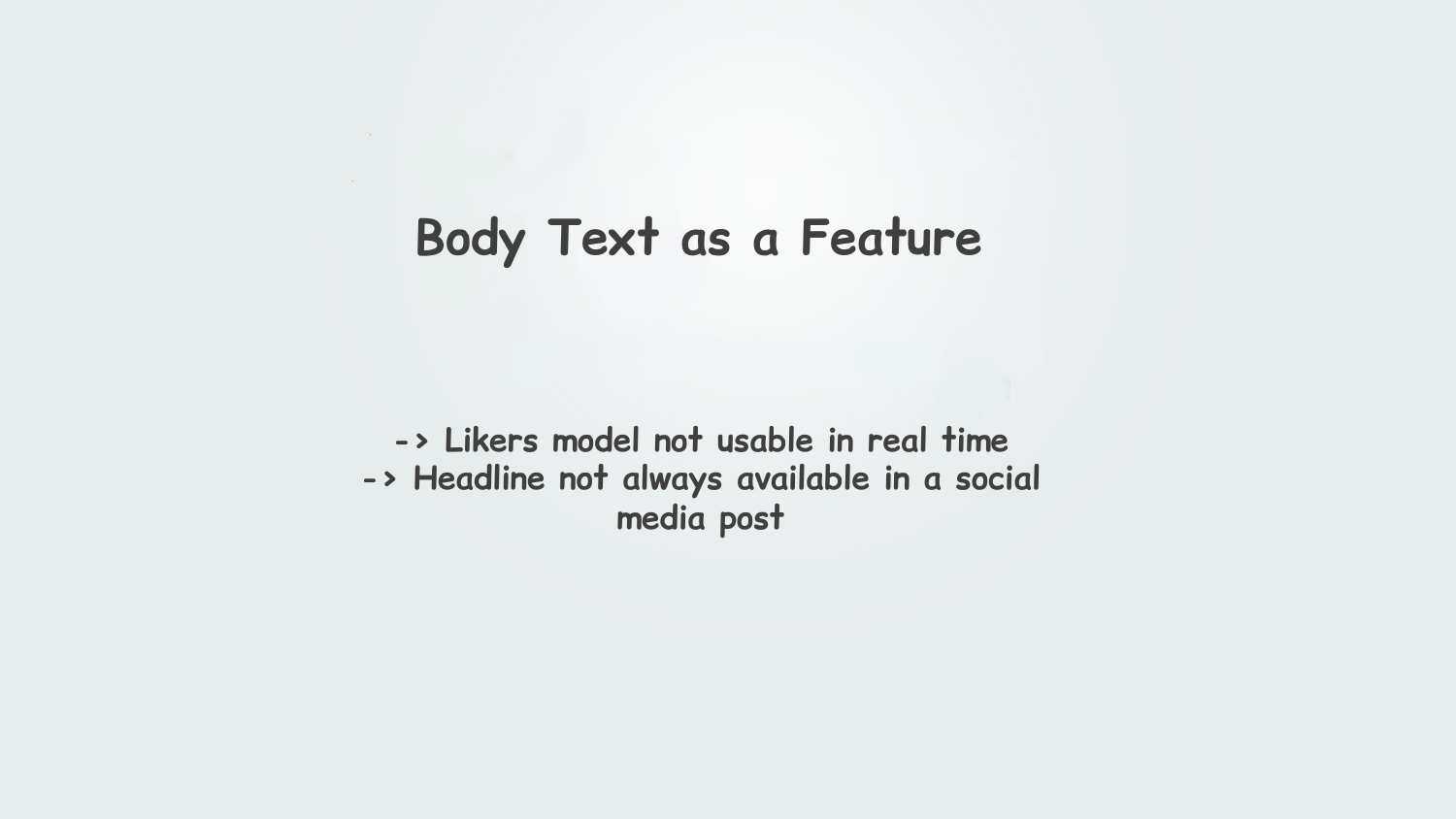

Body Text as a Feature

-> Likers model not usable in real time
-> Headline not always available in a social media post